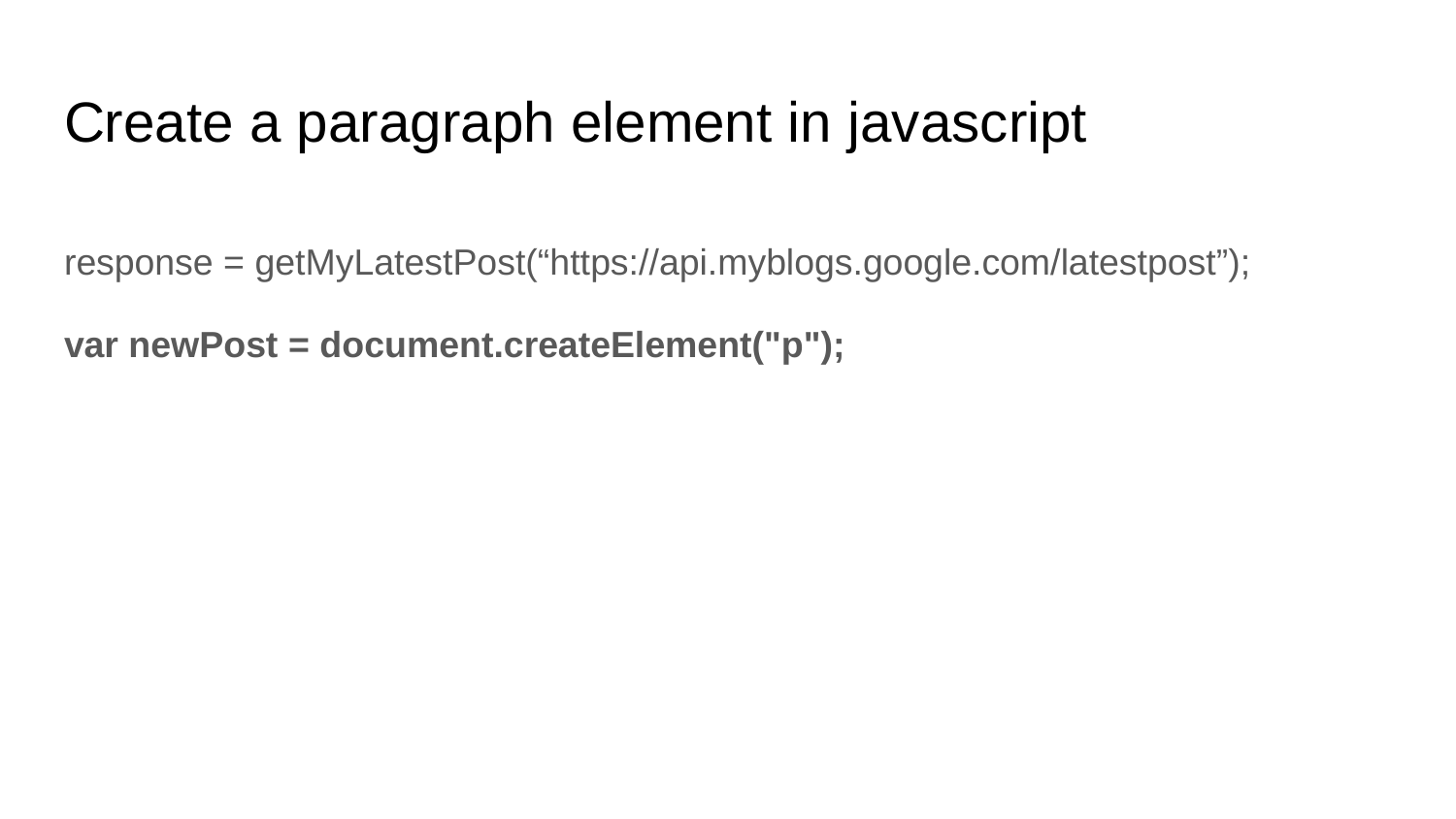

# Create a paragraph element in javascript
response = getMyLatestPost(“https://api.myblogs.google.com/latestpost”);
var newPost = document.createElement("p");